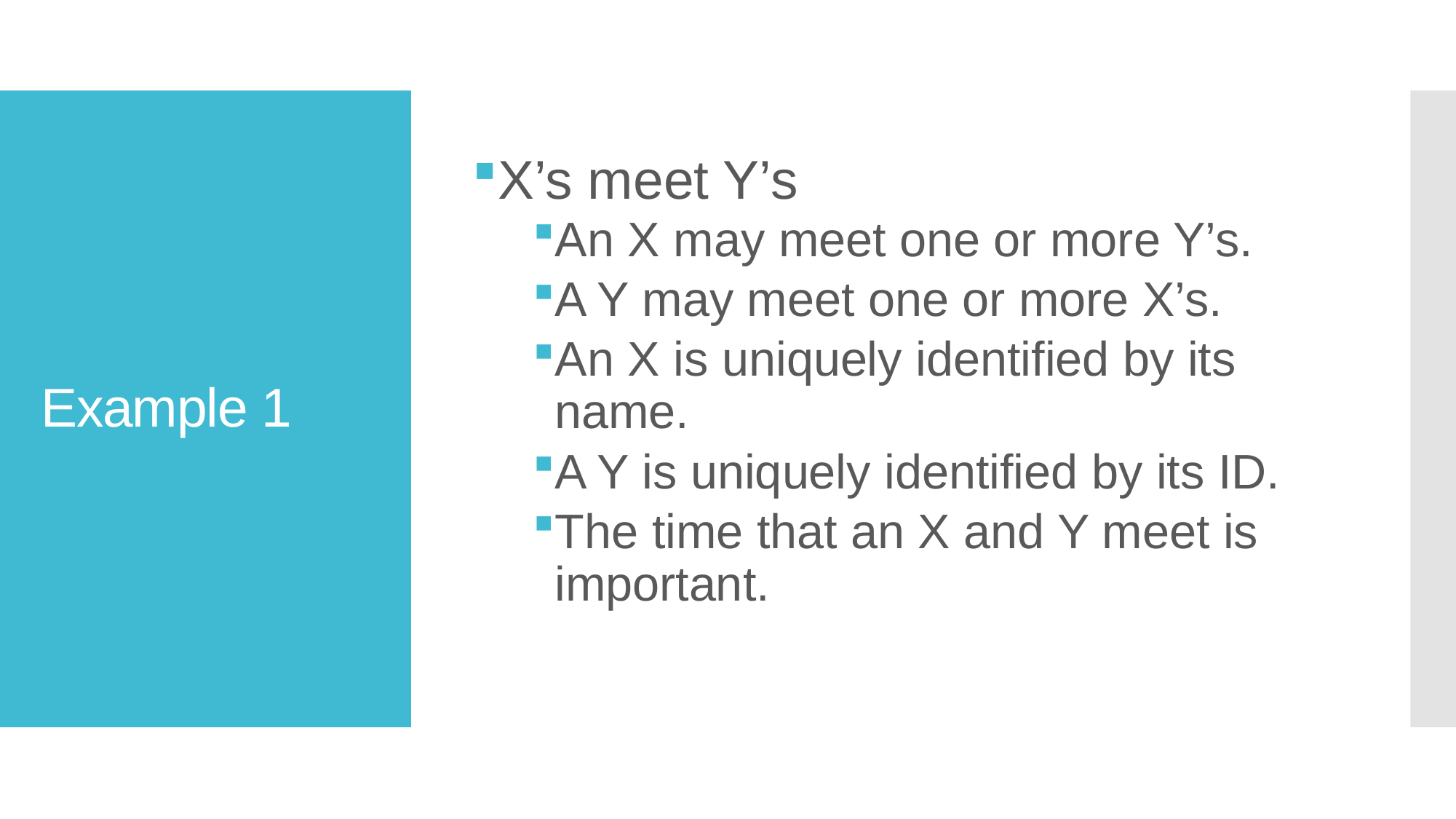

X’s meet Y’s
An X may meet one or more Y’s.
A Y may meet one or more X’s.
An X is uniquely identified by its name.
A Y is uniquely identified by its ID.
The time that an X and Y meet is important.

# Example 1